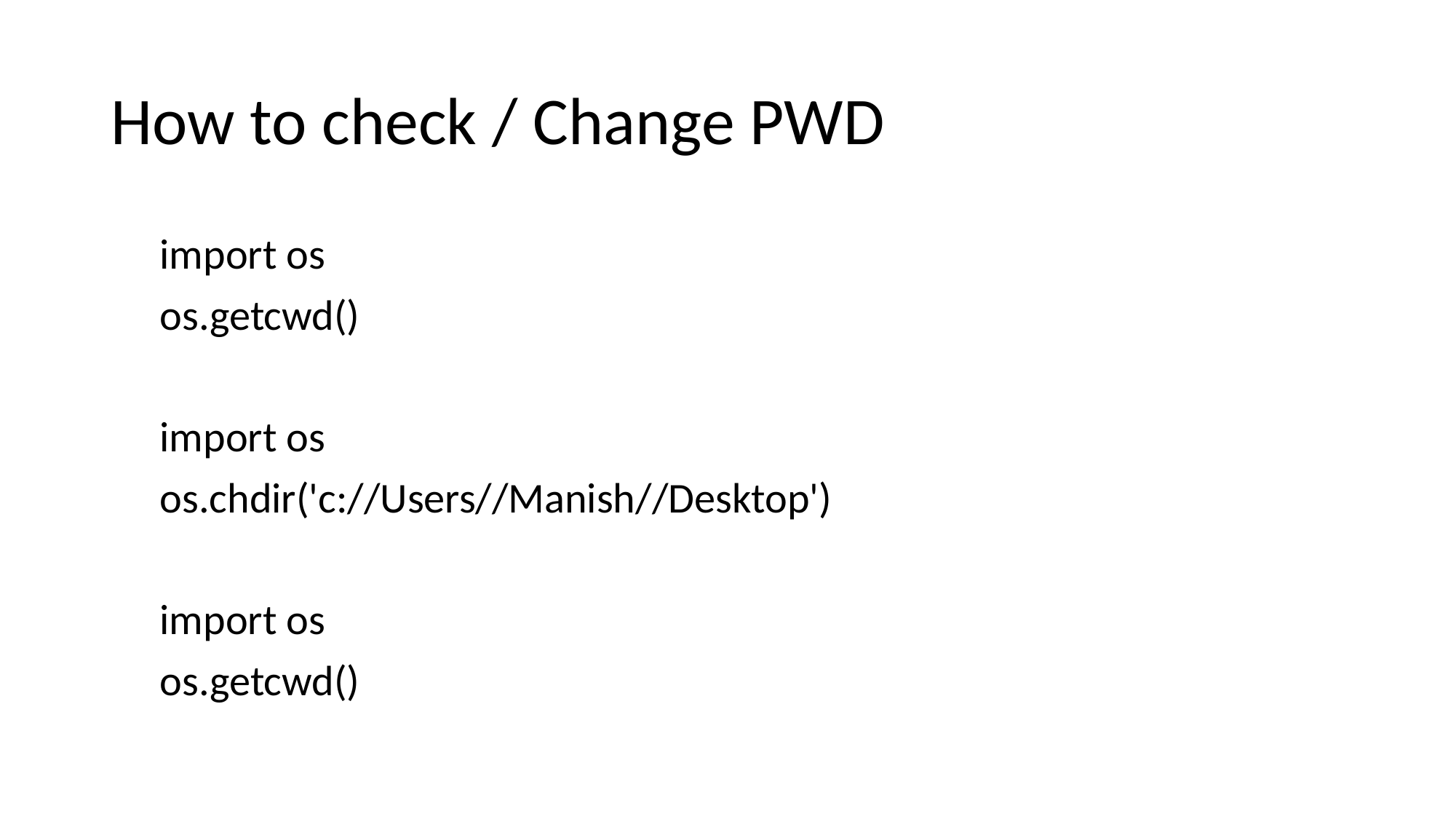

# How to check / Change PWD
import os
os.getcwd()

import os
os.chdir('c://Users//Manish//Desktop')

import os
os.getcwd()